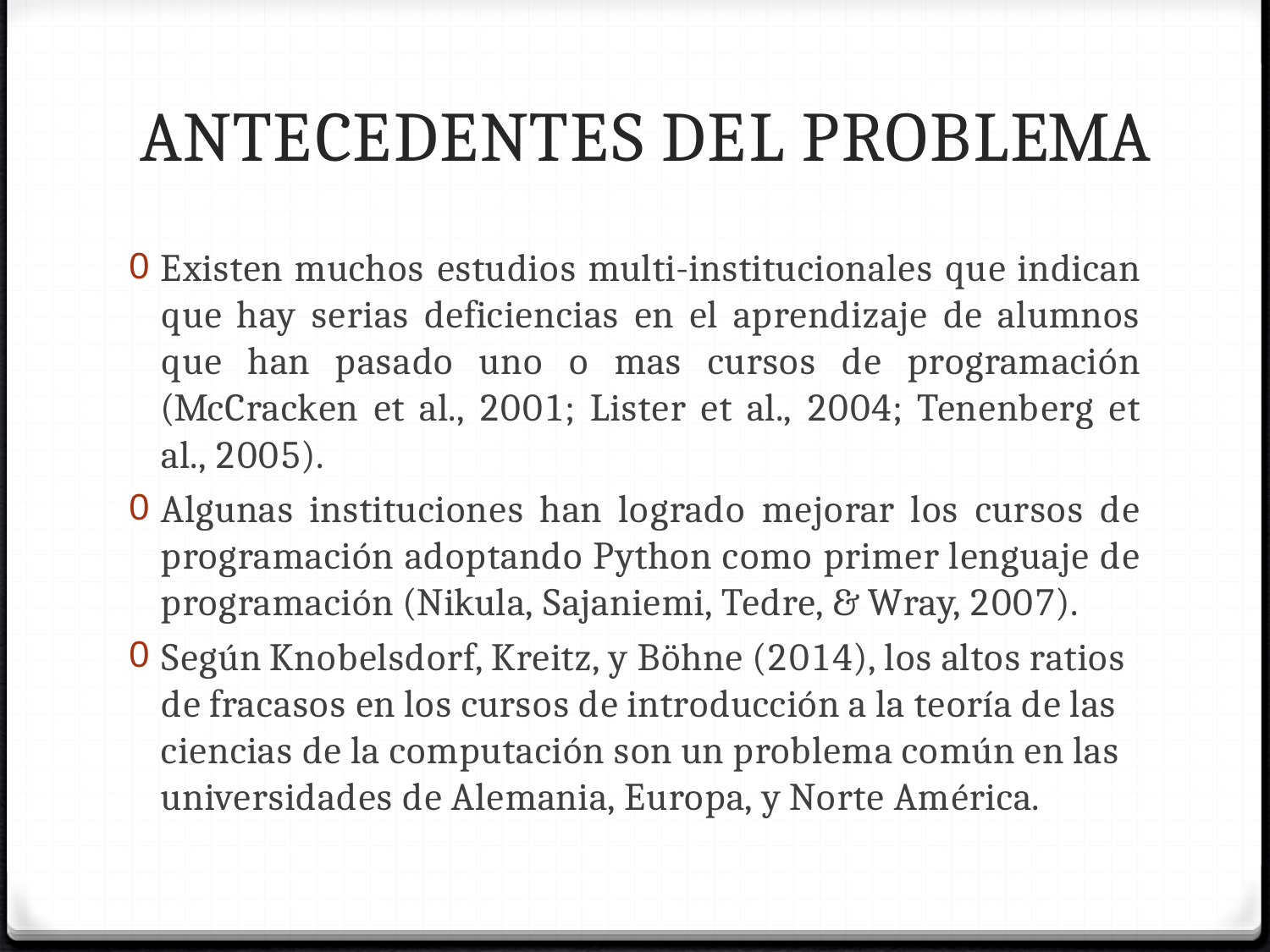

# ANTECEDENTES DEL PROBLEMA
Existen muchos estudios multi-institucionales que indican que hay serias deficiencias en el aprendizaje de alumnos que han pasado uno o mas cursos de programación (McCracken et al., 2001; Lister et al., 2004; Tenenberg et al., 2005).
Algunas instituciones han logrado mejorar los cursos de programación adoptando Python como primer lenguaje de programación (Nikula, Sajaniemi, Tedre, & Wray, 2007).
Según Knobelsdorf, Kreitz, y Böhne (2014), los altos ratios de fracasos en los cursos de introducción a la teoría de las ciencias de la computación son un problema común en las universidades de Alemania, Europa, y Norte América.